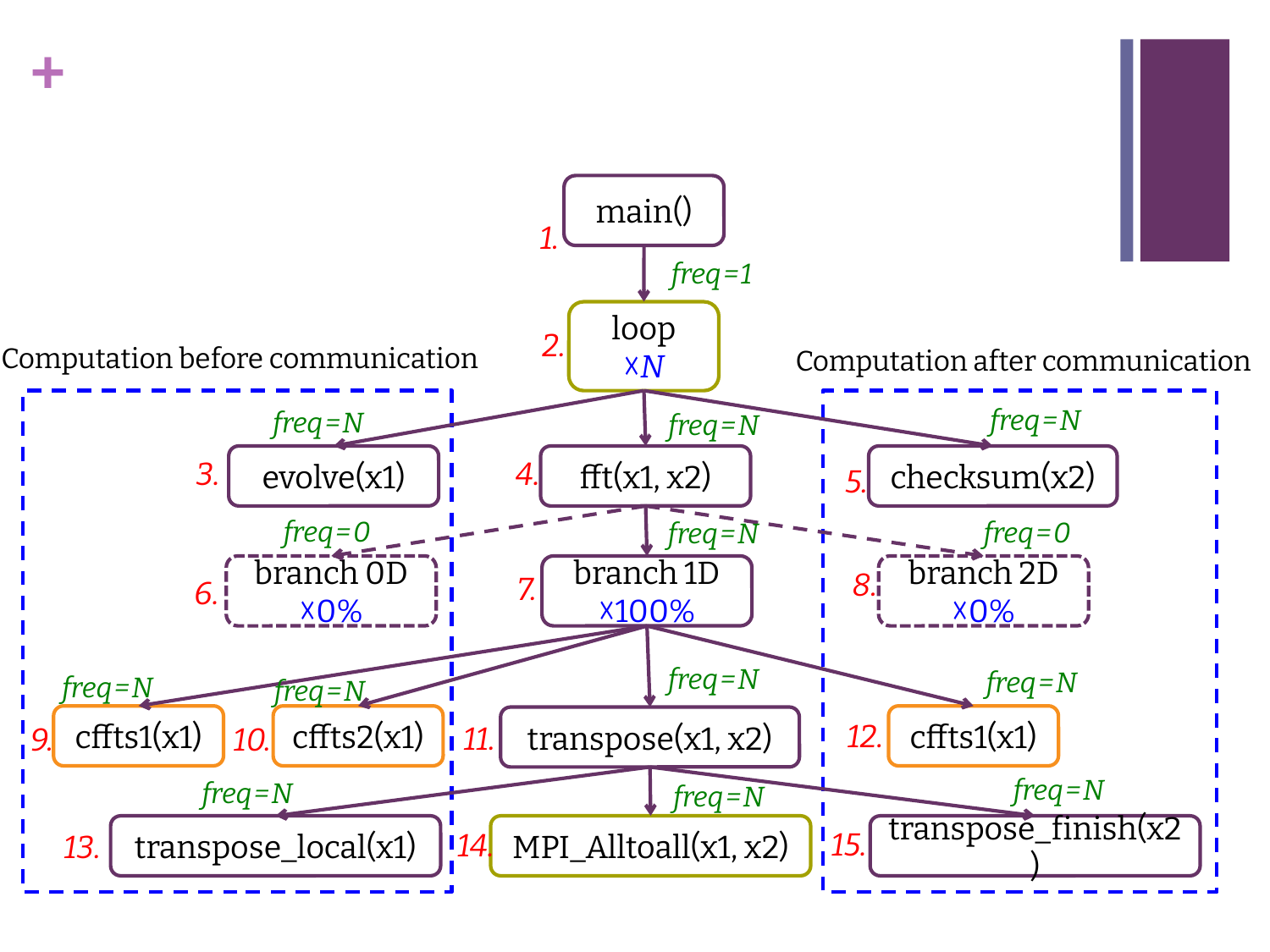

main()
loop
☓N
evolve(x1)
fft(x1, x2)
checksum(x2)
branch 0D
☓0%
branch 1D
☓100%
branch 2D
☓0%
cffts1(x1)
cffts2(x1)
cffts1(x1)
transpose(x1, x2)
transpose_local(x1)
MPI_Alltoall(x1, x2)
transpose_finish(x2)

Computation before communication
Computation after communication

1.
2.
3.
4.
5.
8.
7.
6.
12.
11.
9.
10.
15.
14.
13.
freq=1
freq=N
freq=N
freq=N
freq=0
freq=0
freq=N
freq=N
freq=N
freq=N
freq=N
freq=N
freq=N
freq=N